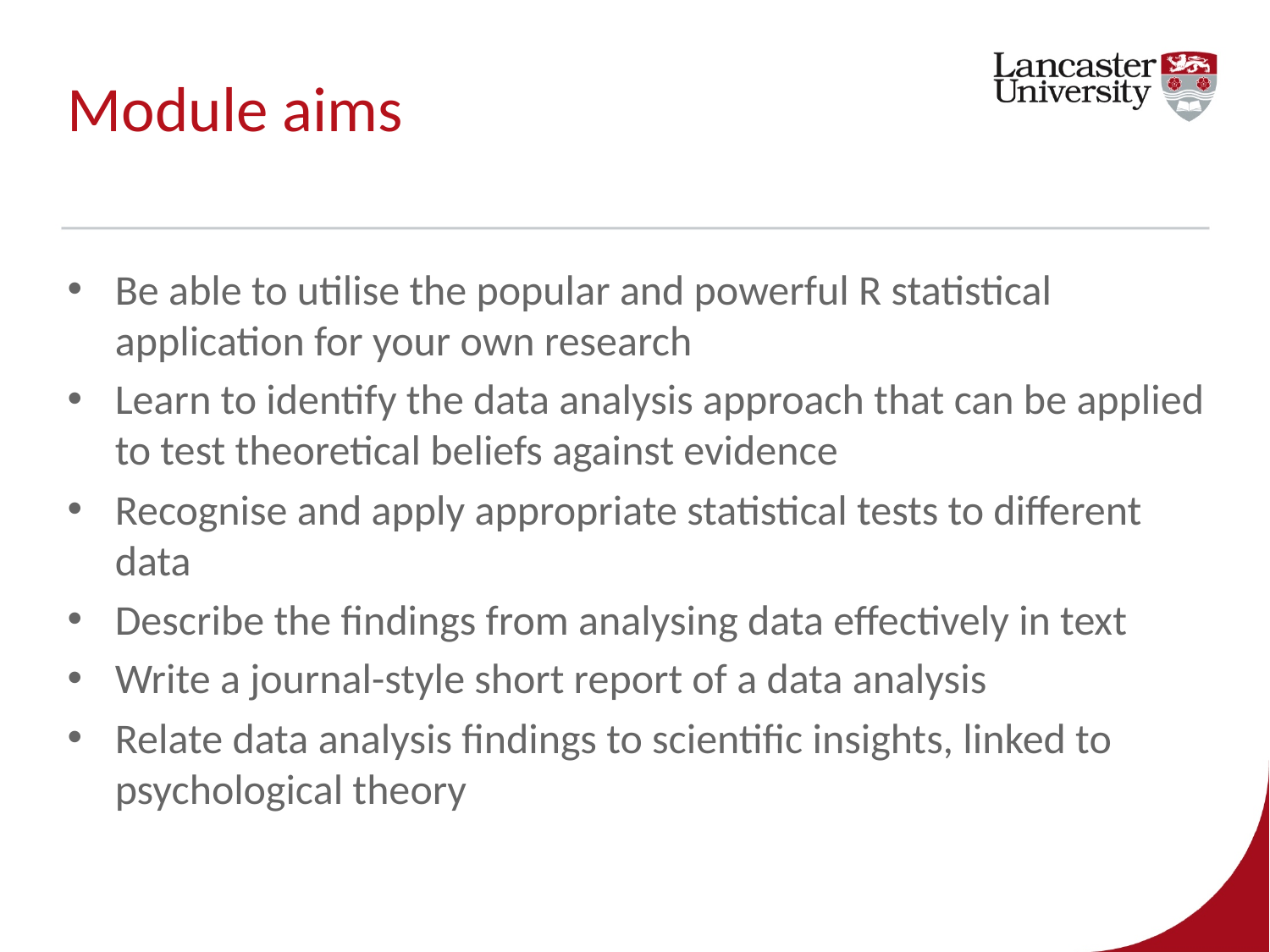

# Module aims
Be able to utilise the popular and powerful R statistical application for your own research
Learn to identify the data analysis approach that can be applied to test theoretical beliefs against evidence
Recognise and apply appropriate statistical tests to different data
Describe the findings from analysing data effectively in text
Write a journal-style short report of a data analysis
Relate data analysis findings to scientific insights, linked to psychological theory